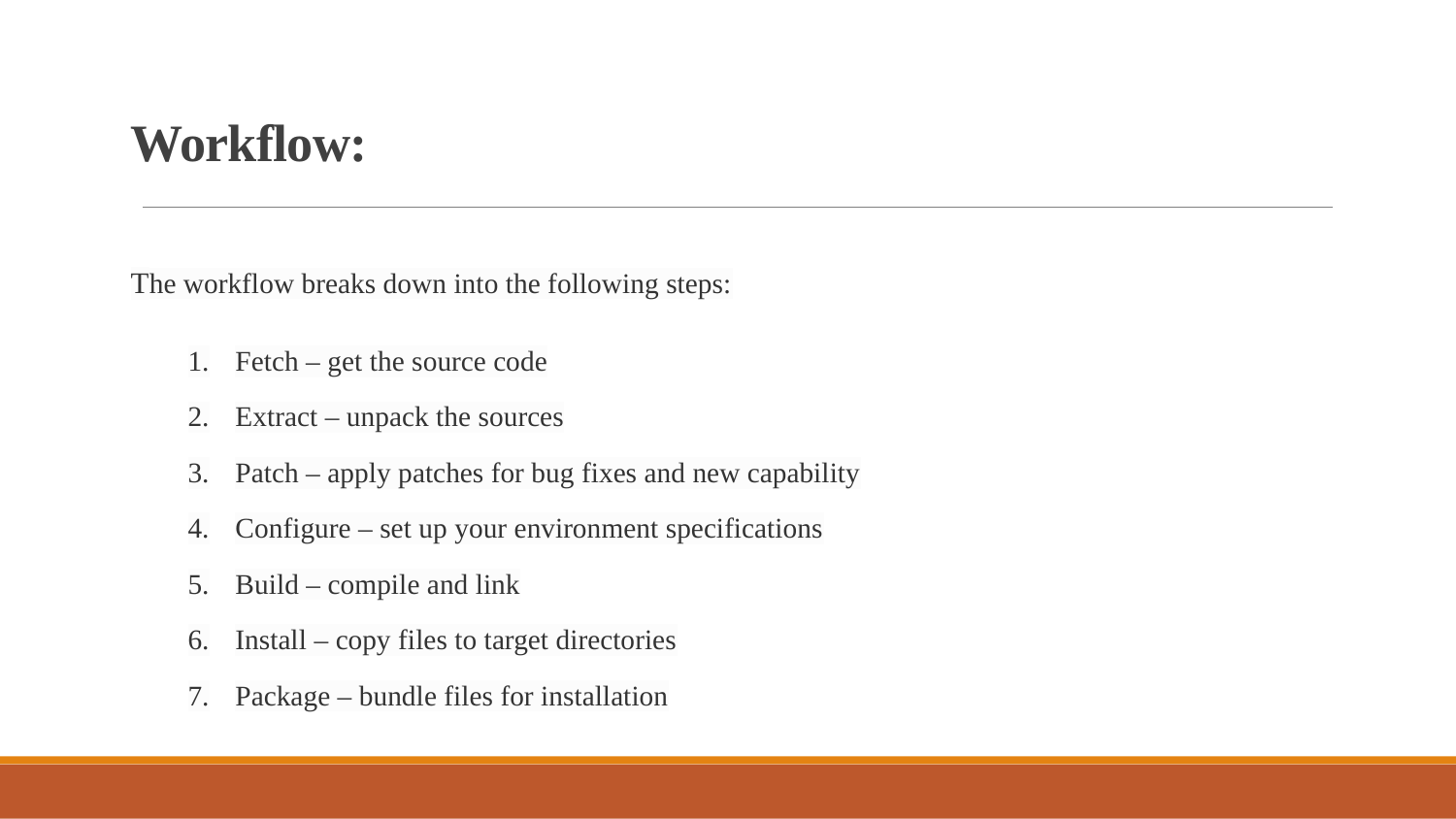

# Workflow:
The workflow breaks down into the following steps:
Fetch – get the source code
Extract – unpack the sources
Patch – apply patches for bug fixes and new capability
Configure – set up your environment specifications
Build – compile and link
Install – copy files to target directories
Package – bundle files for installation